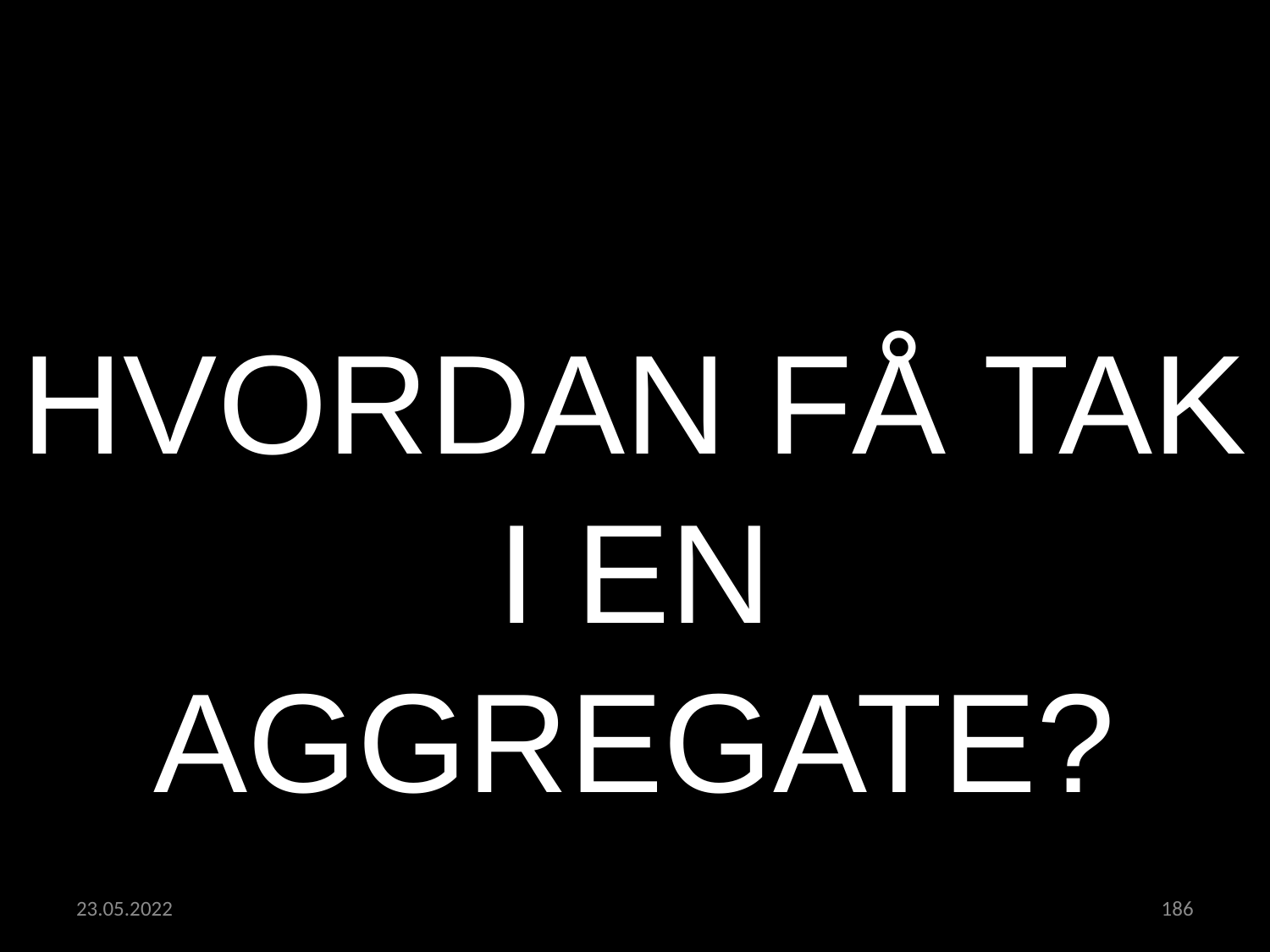

HVORDAN FÅ TAK I EN AGGREGATE?
23.05.2022
186